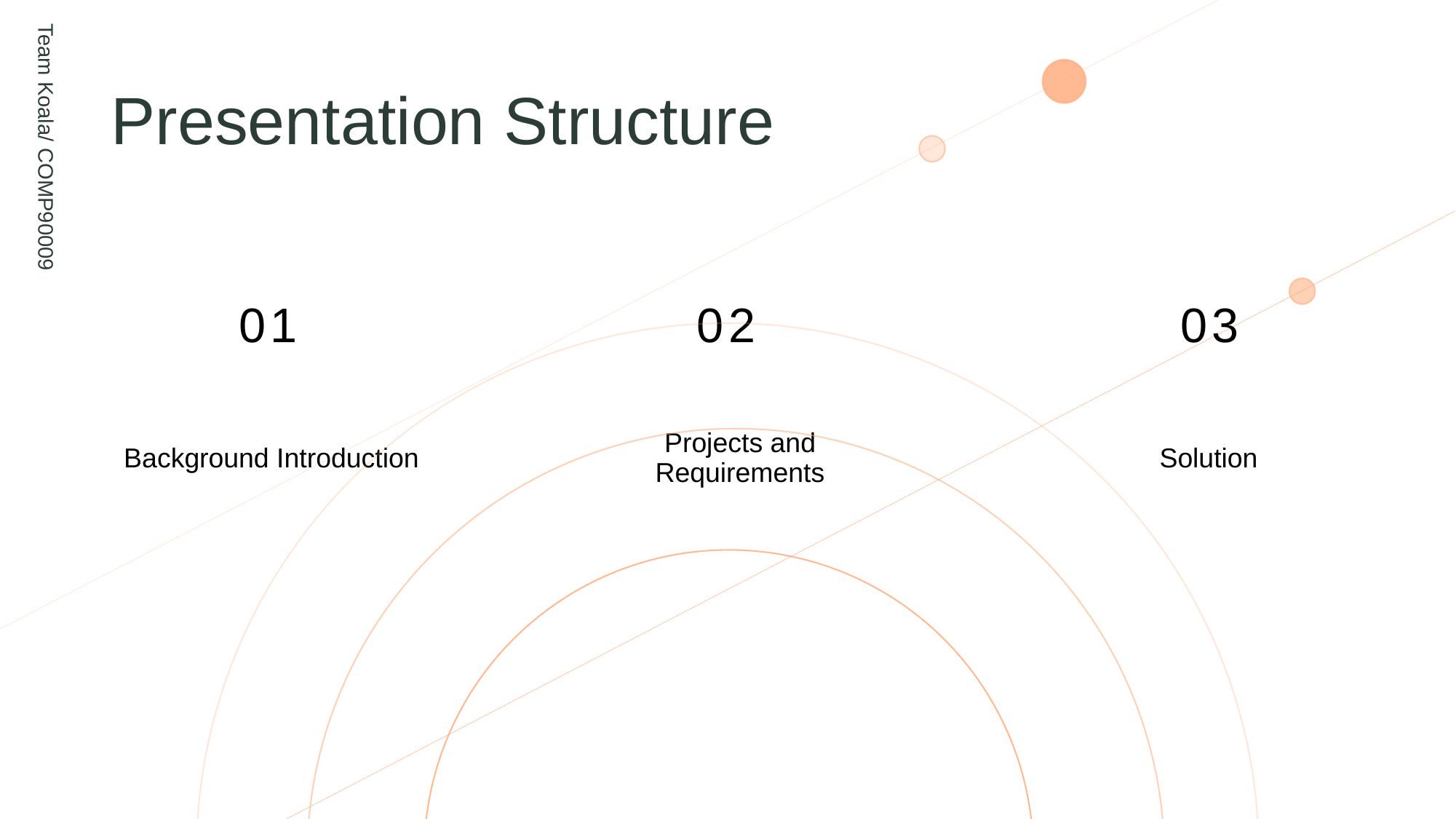

Team Koala/ COMP90009
Background Introduction

Projects and Requirements

Solution
# Presentation Structure

03
01
02